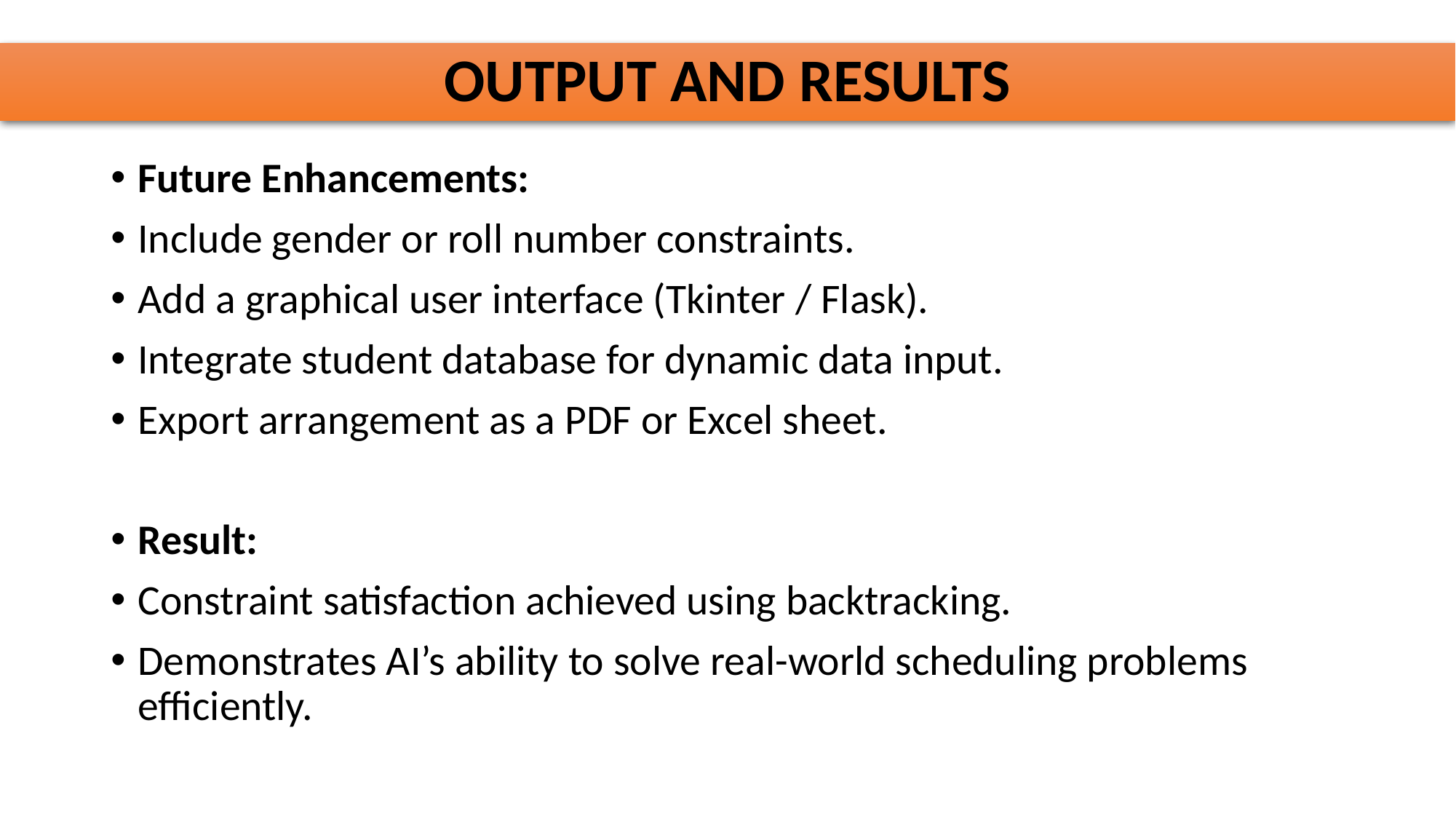

# OUTPUT AND RESULTS
Future Enhancements:
Include gender or roll number constraints.
Add a graphical user interface (Tkinter / Flask).
Integrate student database for dynamic data input.
Export arrangement as a PDF or Excel sheet.

Result:
Constraint satisfaction achieved using backtracking.
Demonstrates AI’s ability to solve real-world scheduling problems efficiently.

6